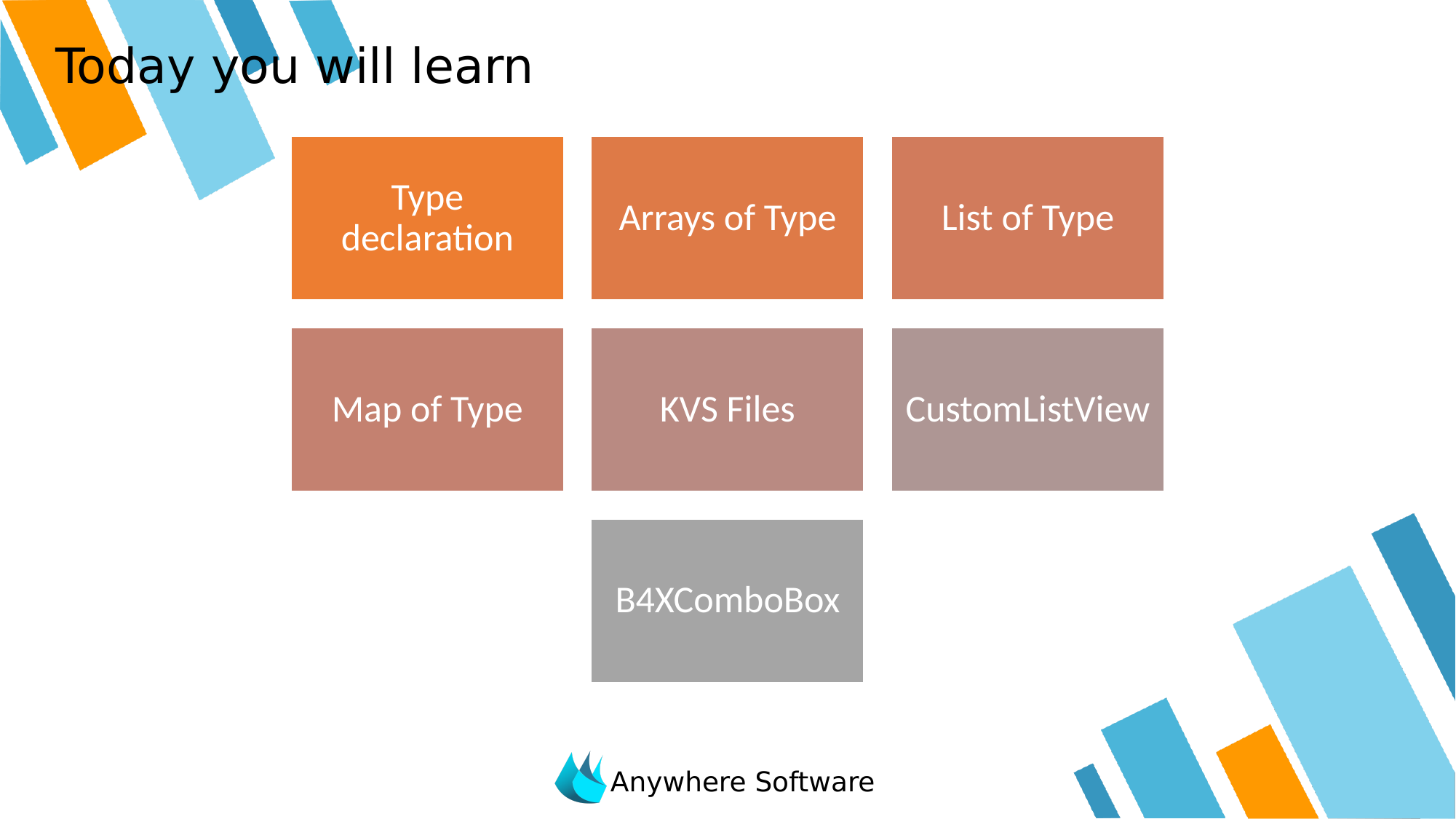

# Today you will learn
Type declaration
Arrays of Type
List of Type
Map of Type
KVS Files
CustomListView
B4XComboBox